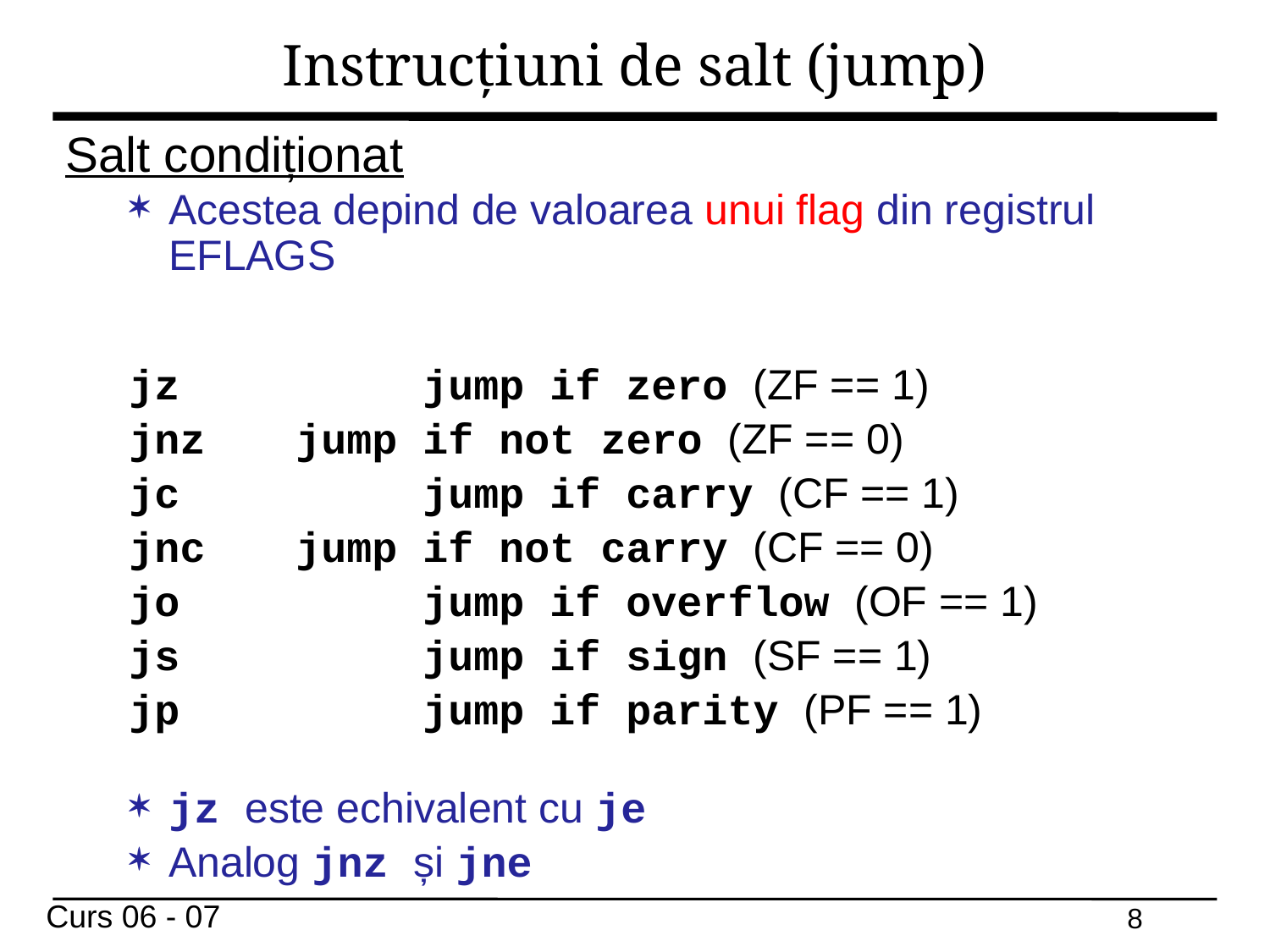

# Instrucțiuni de salt (jump)
Salt condiționat
Acestea depind de valoarea unui flag din registrul EFLAGS

jz		jump if zero (ZF == 1)
jnz	jump if not zero (ZF == 0)
jc		jump if carry (CF == 1)
jnc	jump if not carry (CF == 0)
jo		jump if overflow (OF == 1)
js		jump if sign (SF == 1)
jp		jump if parity (PF == 1)

jz este echivalent cu je
Analog jnz și jne